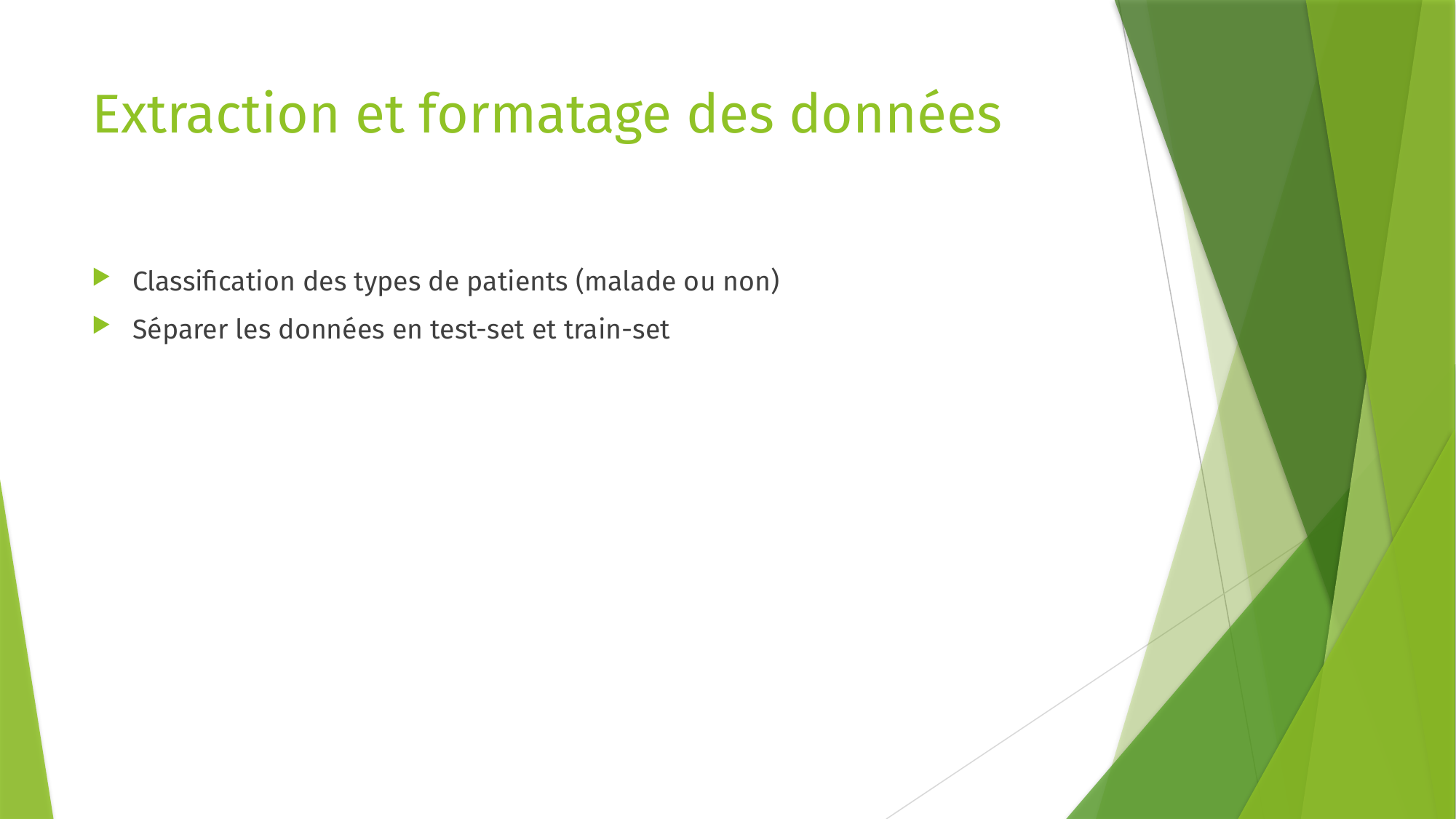

# Extraction et formatage des données
Classification des types de patients (malade ou non)
Séparer les données en test-set et train-set